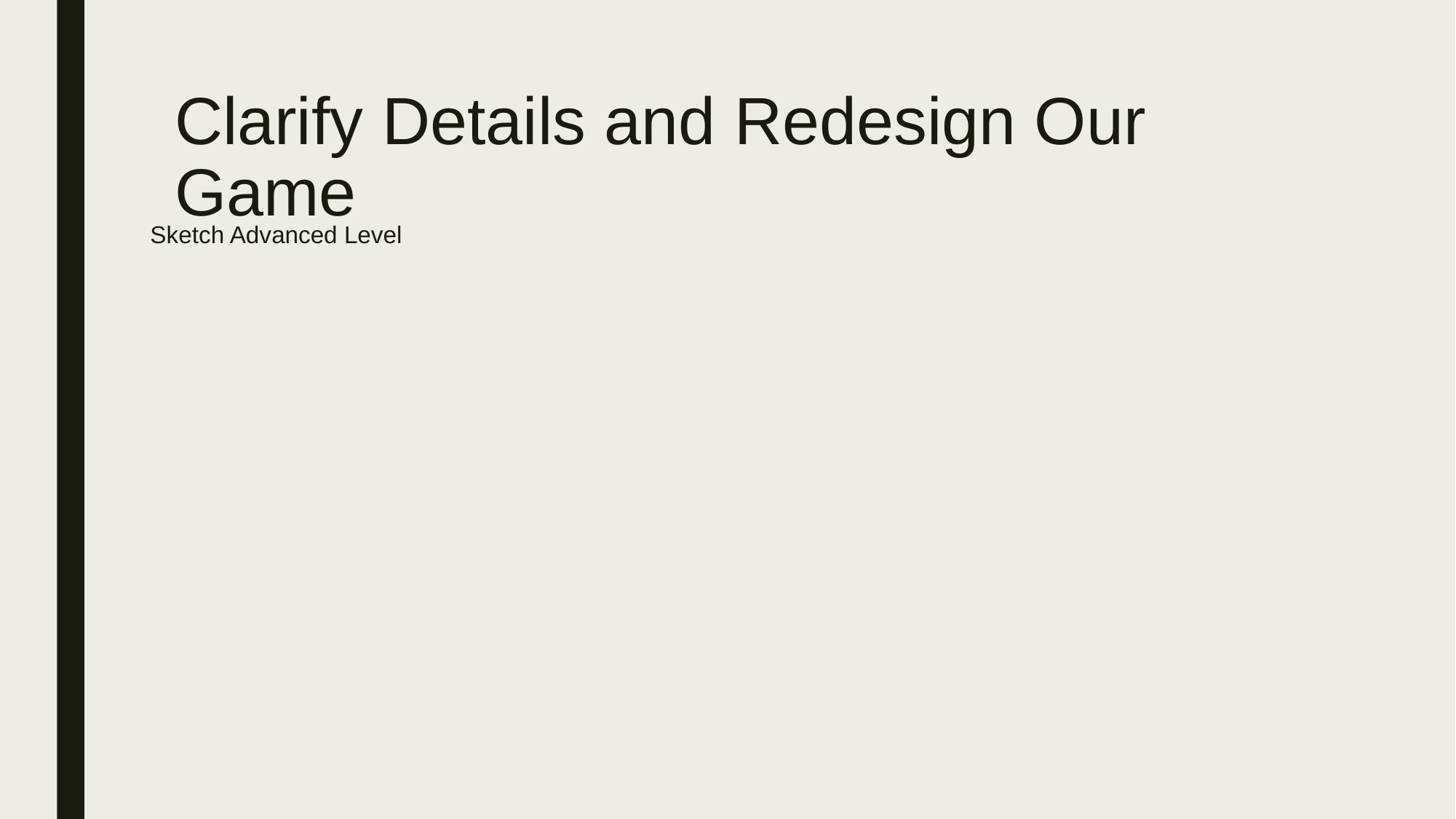

# Clarify Details and Redesign Our Game

Sketch Advanced Level